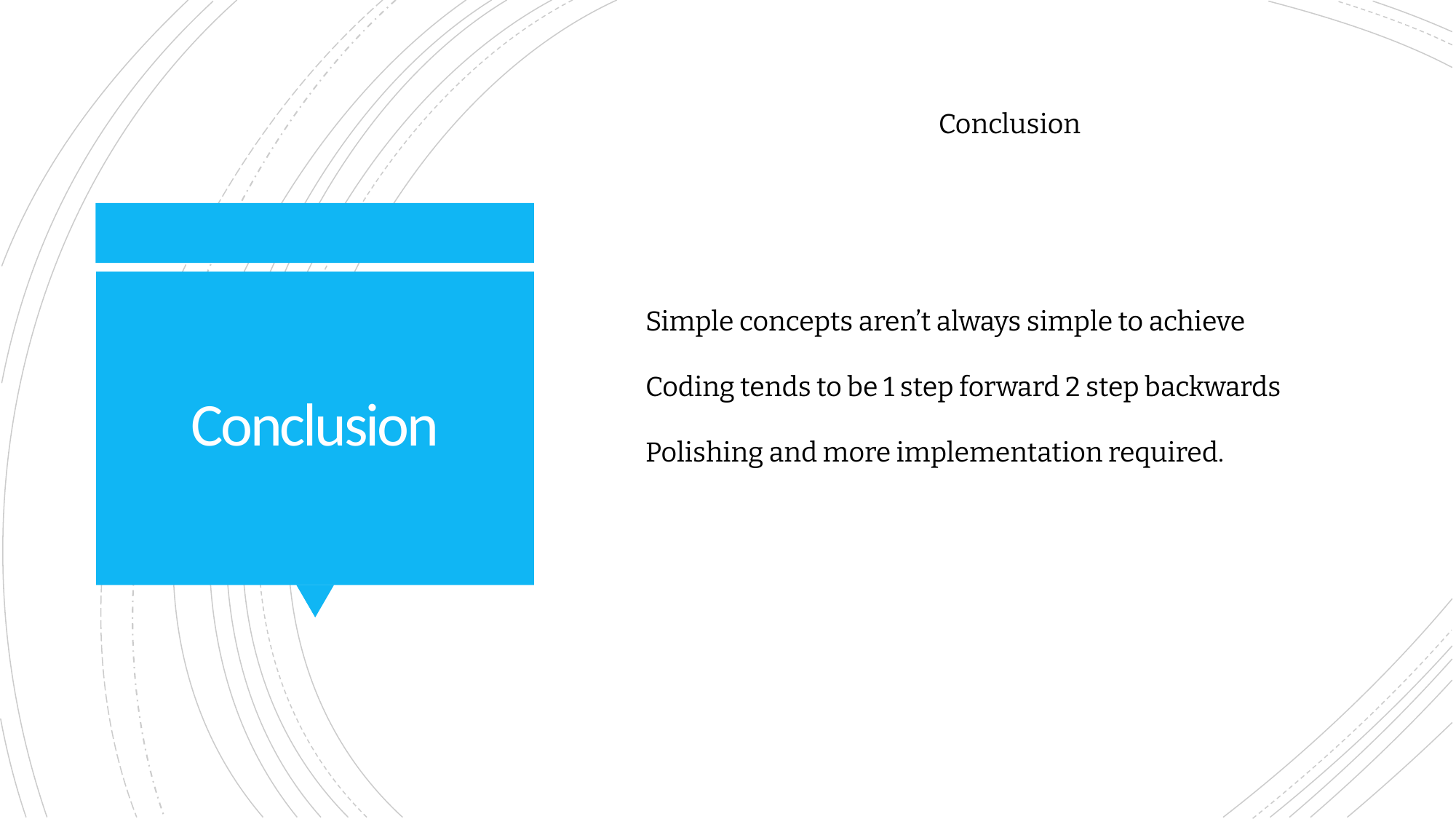

Conclusion
# Conclusion
Simple concepts aren’t always simple to achieve

Coding tends to be 1 step forward 2 step backwards

Polishing and more implementation required.